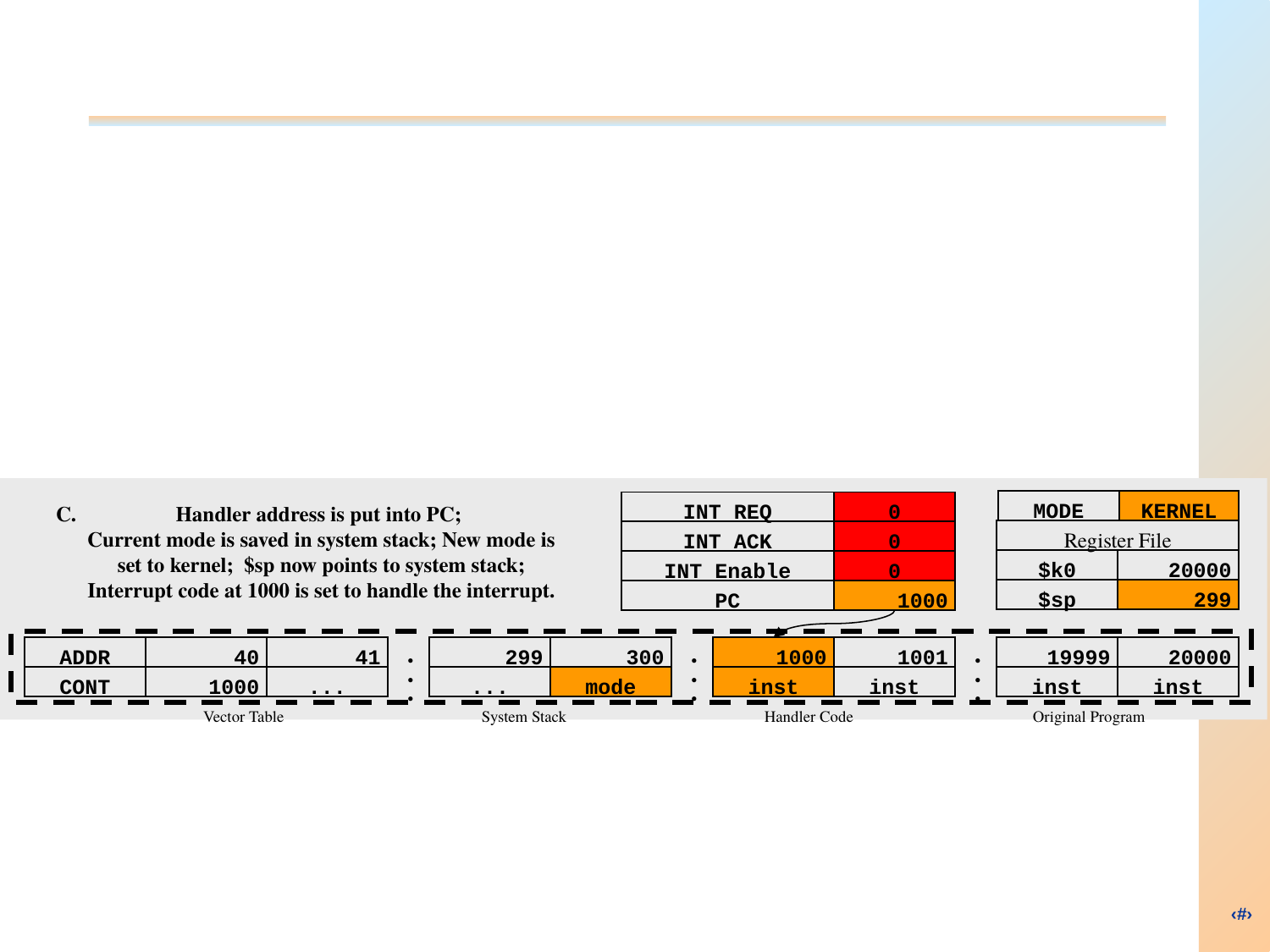

MODE

KERNEL

INT REQ

0
C.
Handler address is put into PC;
Current mode is saved in system stack; New mode is set to kernel;  $sp now points to system stack; Interrupt code at 1000 is set to handle the interrupt.

Register File

INT ACK

0

$k0

20000

INT Enable

0

$sp

299

PC

1000

ADDR

40

41

299

300

1000

1001

19999

20000
•
•
•
•
•
•
•
•
•

CONT

1000

...

...

mode

inst

inst

inst

inst
Vector Table
System Stack
Handler Code
Original Program